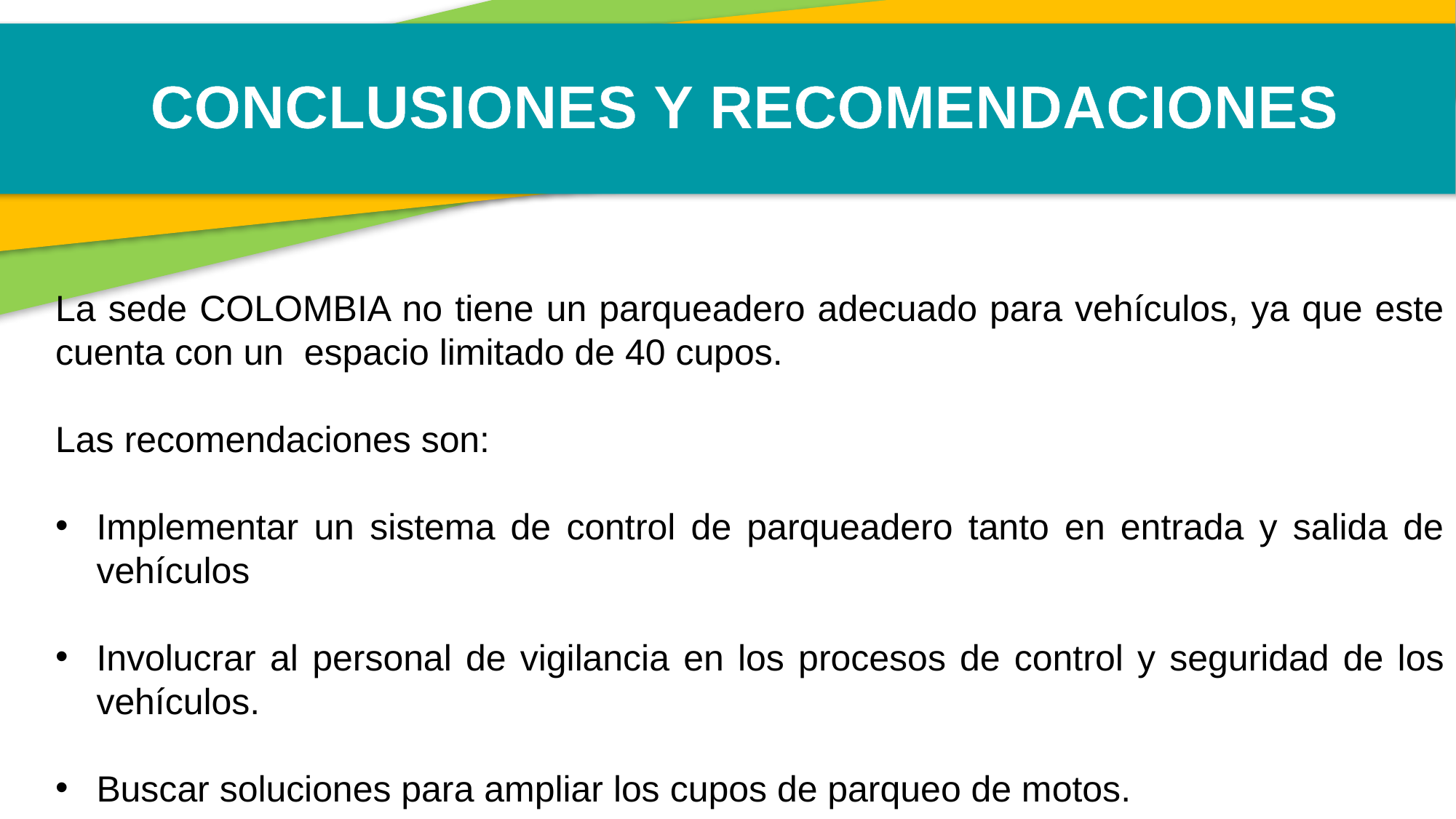

CONCLUSIONES Y RECOMENDACIONES
La sede COLOMBIA no tiene un parqueadero adecuado para vehículos, ya que este cuenta con un  espacio limitado de 40 cupos.

Las recomendaciones son:

Implementar un sistema de control de parqueadero tanto en entrada y salida de vehículos

Involucrar al personal de vigilancia en los procesos de control y seguridad de los vehículos.

Buscar soluciones para ampliar los cupos de parqueo de motos.